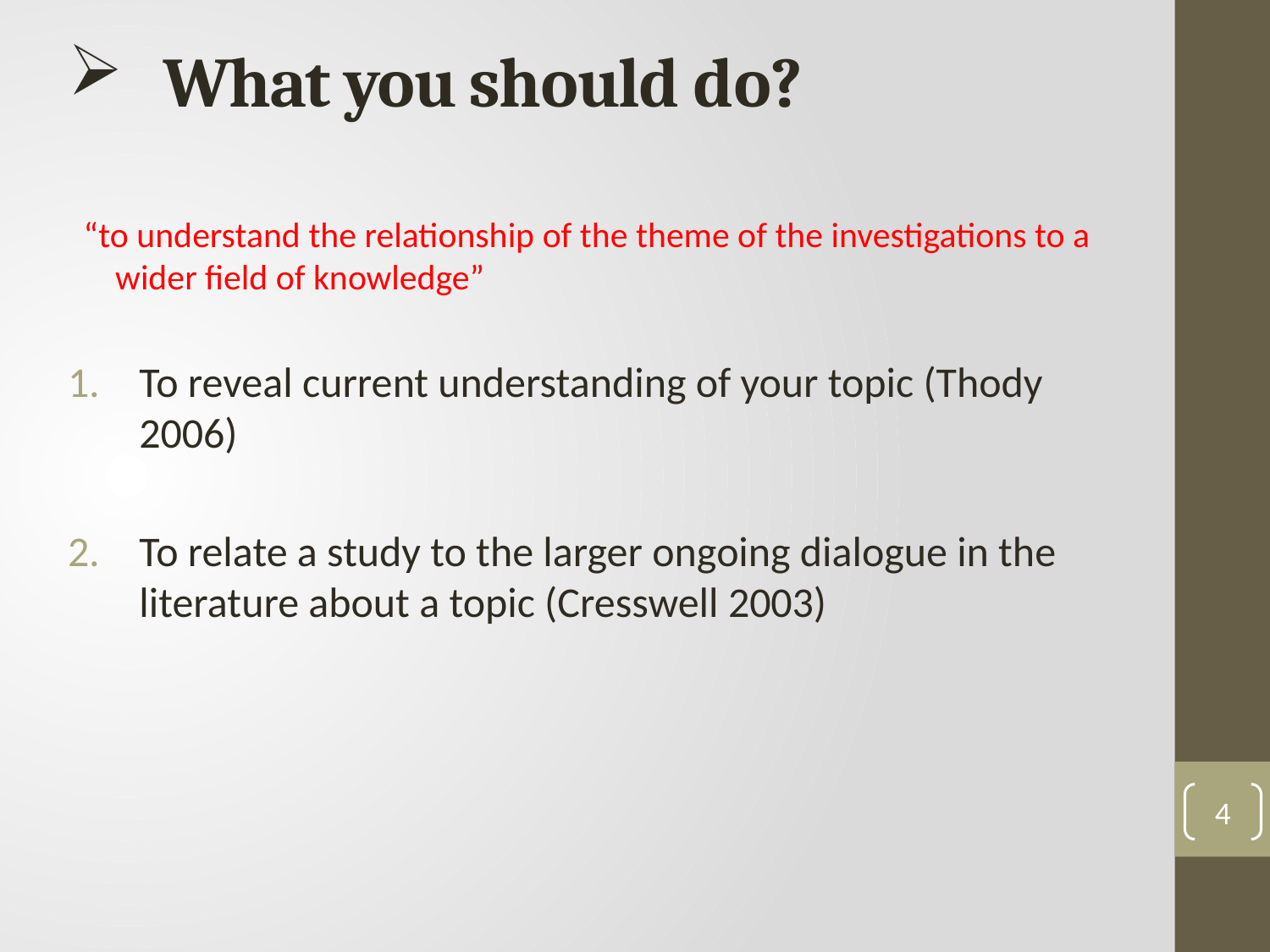

# What you should do?
“to understand the relationship of the theme of the investigations to a wider field of knowledge”

To reveal current understanding of your topic (Thody 2006)

To relate a study to the larger ongoing dialogue in the literature about a topic (Cresswell 2003)

4